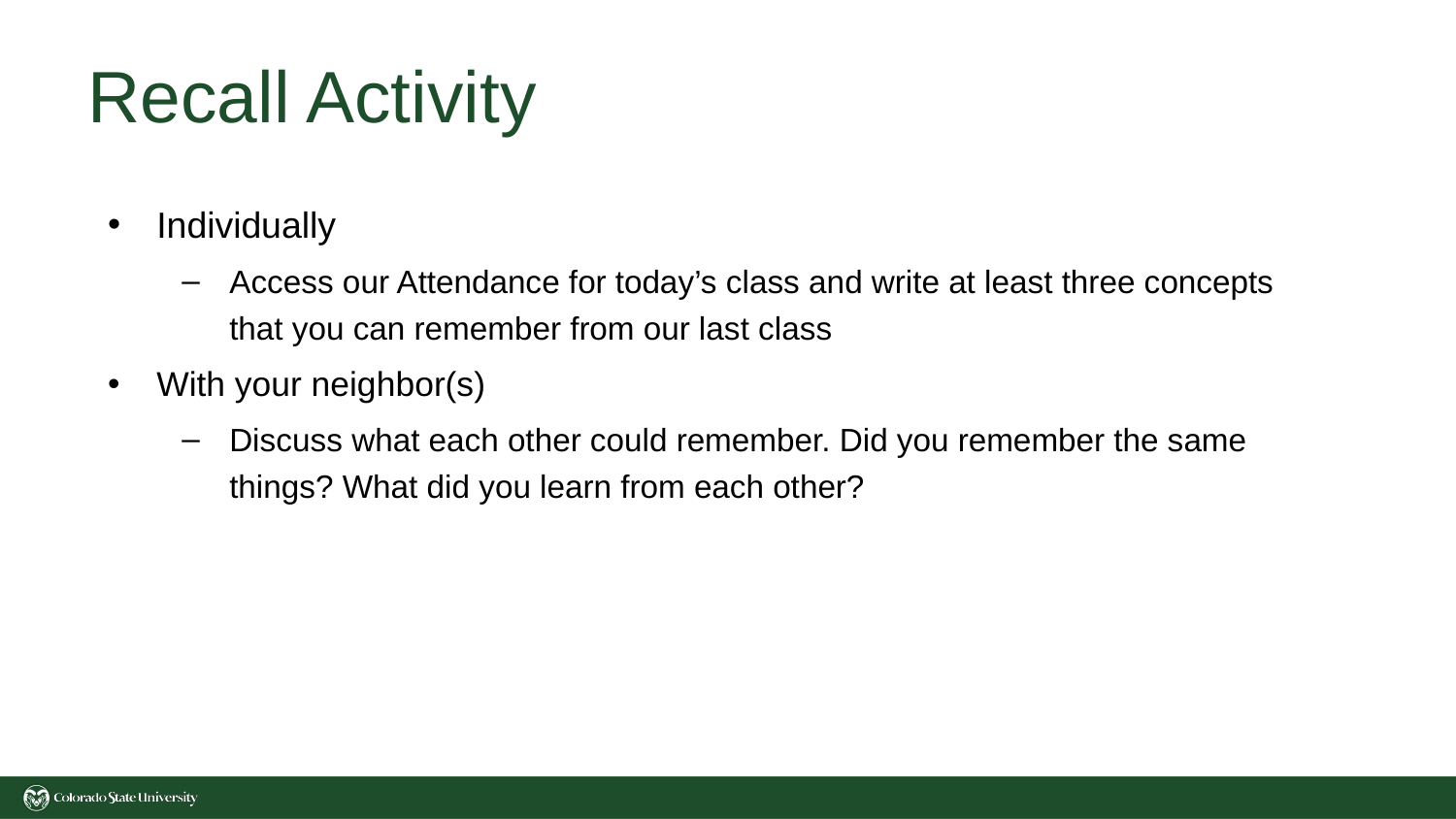

# Recall Activity
Individually
Access our Attendance for today’s class and write at least three concepts that you can remember from our last class
With your neighbor(s)
Discuss what each other could remember. Did you remember the same things? What did you learn from each other?